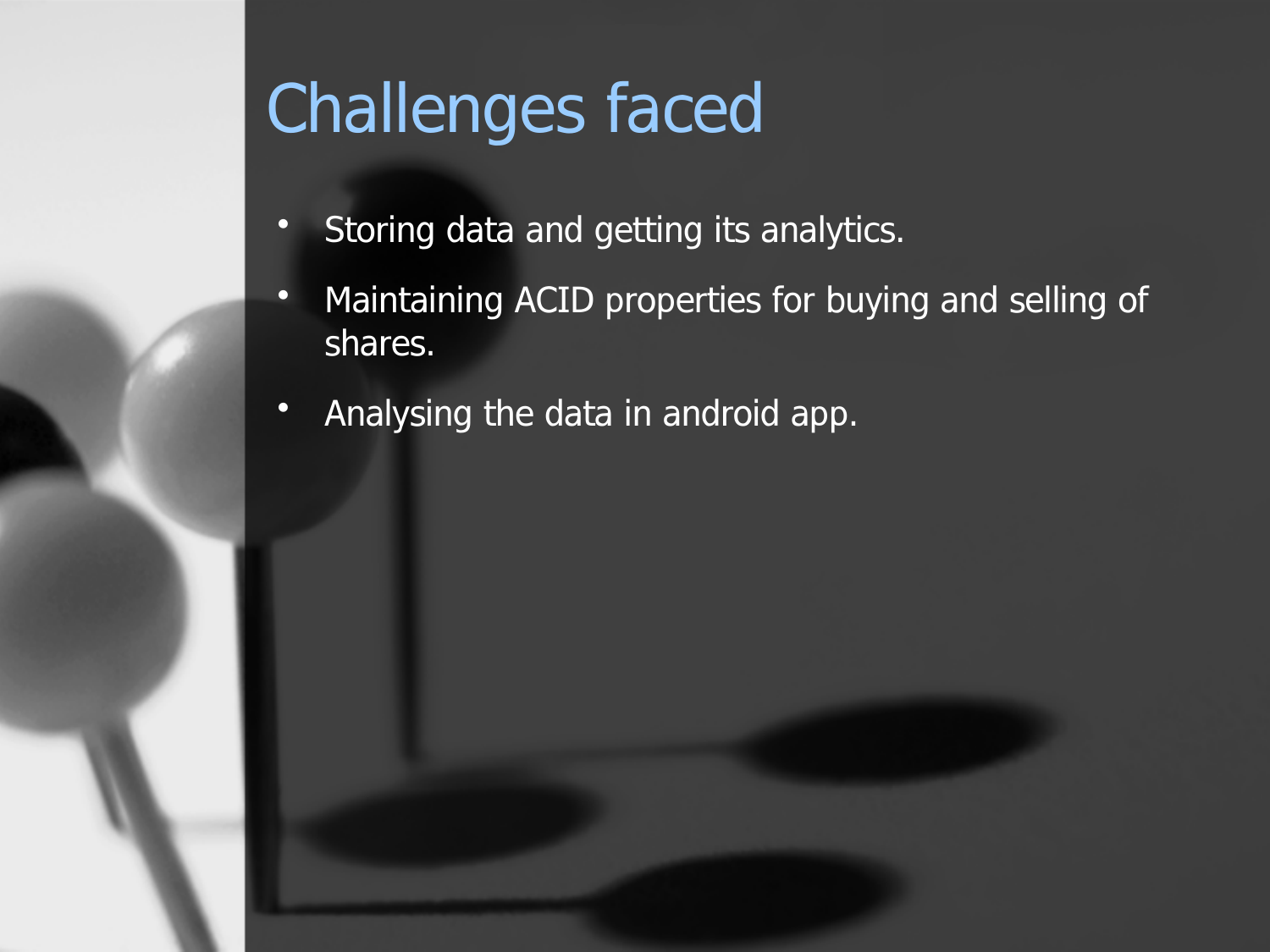

# Challenges faced
Storing data and getting its analytics.
Maintaining ACID properties for buying and selling of shares.
Analysing the data in android app.